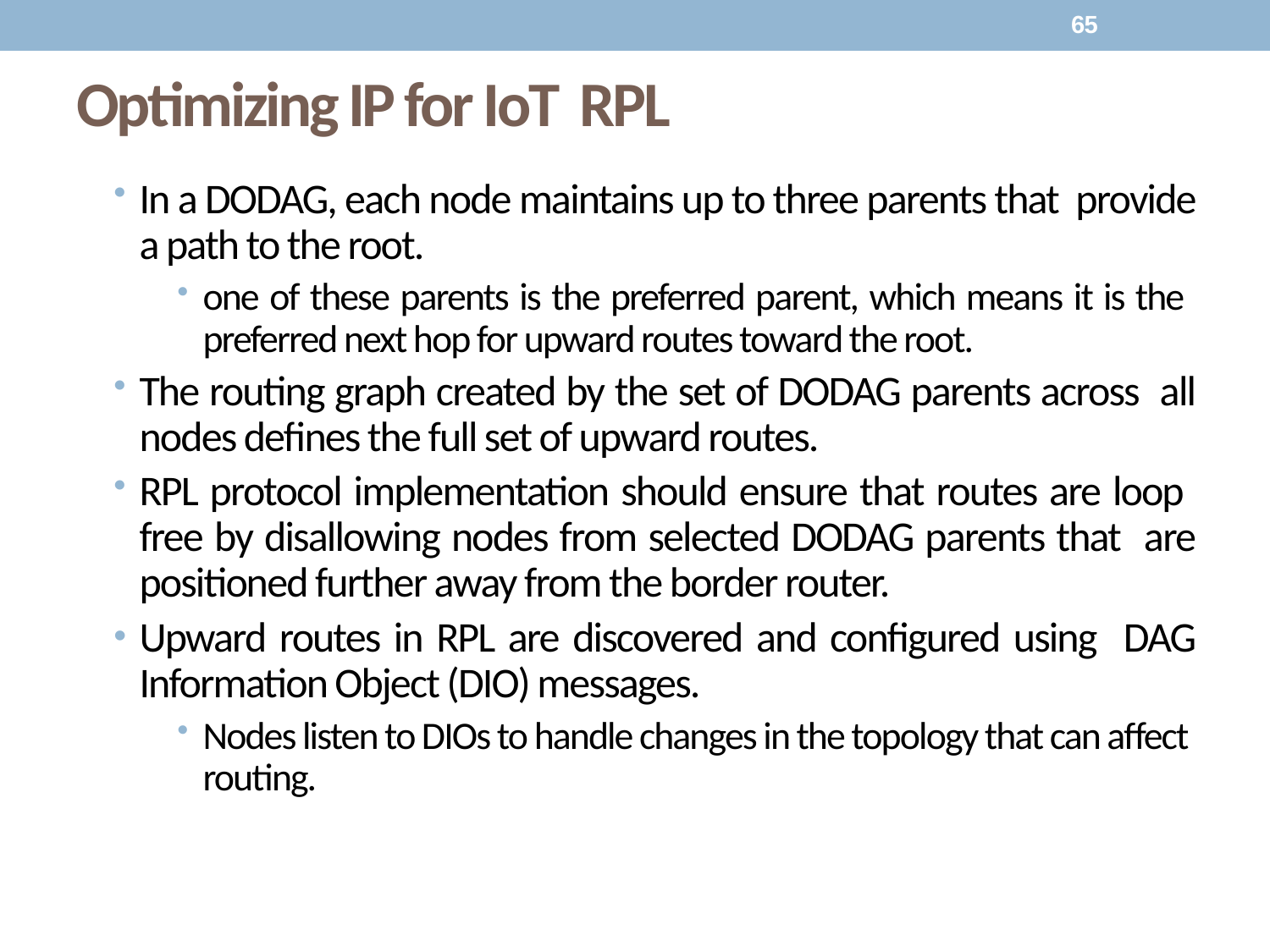

65
# Optimizing IP for IoT  RPL
In a DODAG, each node maintains up to three parents that  provide a path to the root.
one of these parents is the preferred parent, which means it is the  preferred next hop for upward routes toward the root.
The routing graph created by the set of DODAG parents across  all nodes defines the full set of upward routes.
RPL protocol implementation should ensure that routes are loop  free by disallowing nodes from selected DODAG parents that  are positioned further away from the border router.
Upward routes in RPL are discovered and configured using  DAG Information Object (DIO) messages.
Nodes listen to DIOs to handle changes in the topology that can affect  routing.